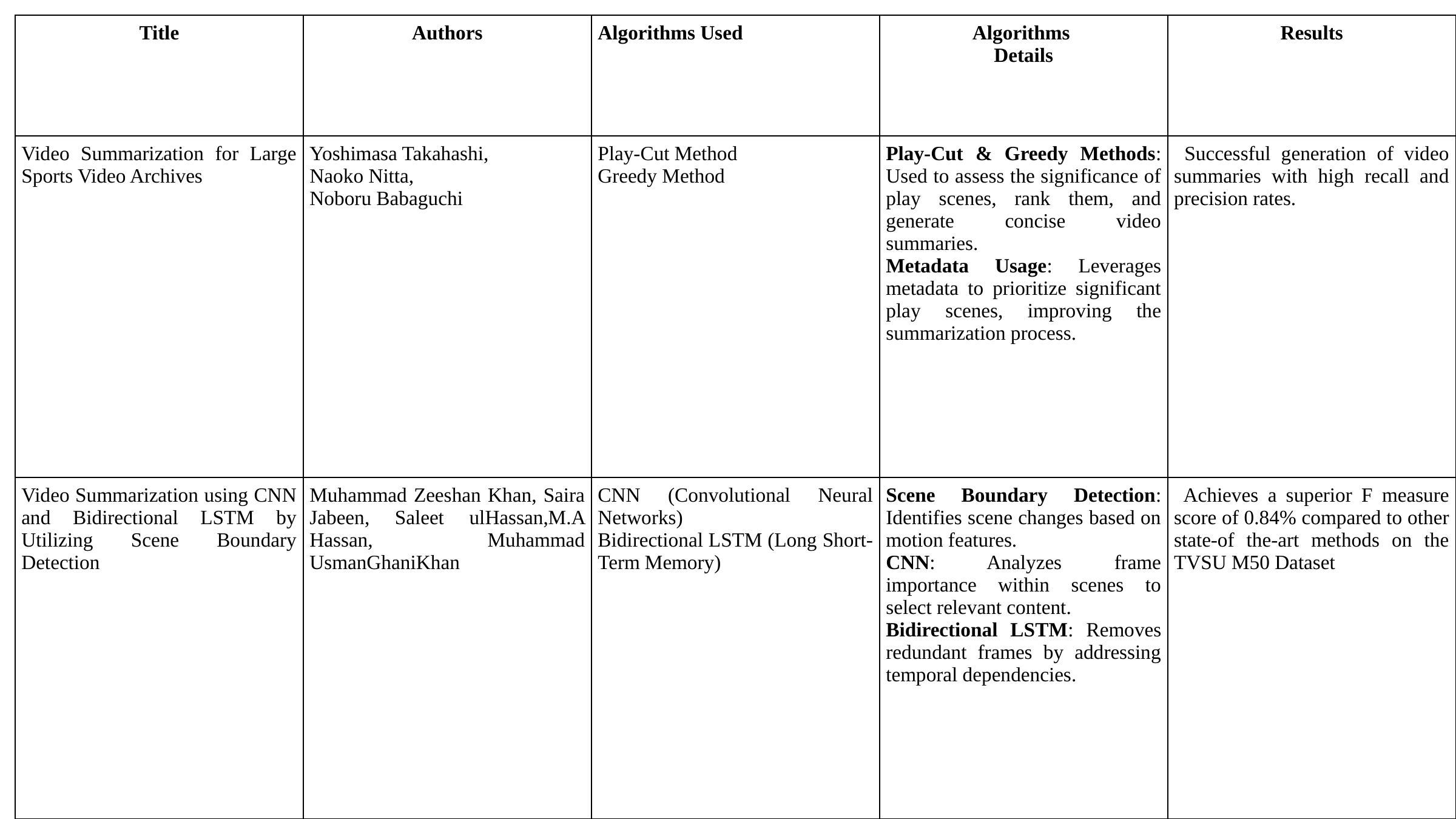

| Title | Authors | Algorithms Used | Algorithms Details | Results |
| --- | --- | --- | --- | --- |
| Video Summarization for Large Sports Video Archives | Yoshimasa Takahashi, Naoko Nitta, Noboru Babaguchi | Play-Cut Method Greedy Method | Play-Cut & Greedy Methods: Used to assess the significance of play scenes, rank them, and generate concise video summaries. Metadata Usage: Leverages metadata to prioritize significant play scenes, improving the summarization process. | Successful generation of video summaries with high recall and precision rates. |
| Video Summarization using CNN and Bidirectional LSTM by Utilizing Scene Boundary Detection | Muhammad Zeeshan Khan, Saira Jabeen, Saleet ulHassan,M.A Hassan, Muhammad UsmanGhaniKhan | CNN (Convolutional Neural Networks) Bidirectional LSTM (Long Short-Term Memory) | Scene Boundary Detection: Identifies scene changes based on motion features. CNN: Analyzes frame importance within scenes to select relevant content. Bidirectional LSTM: Removes redundant frames by addressing temporal dependencies. | Achieves a superior F measure score of 0.84% compared to other state-of the-art methods on the TVSU M50 Dataset |